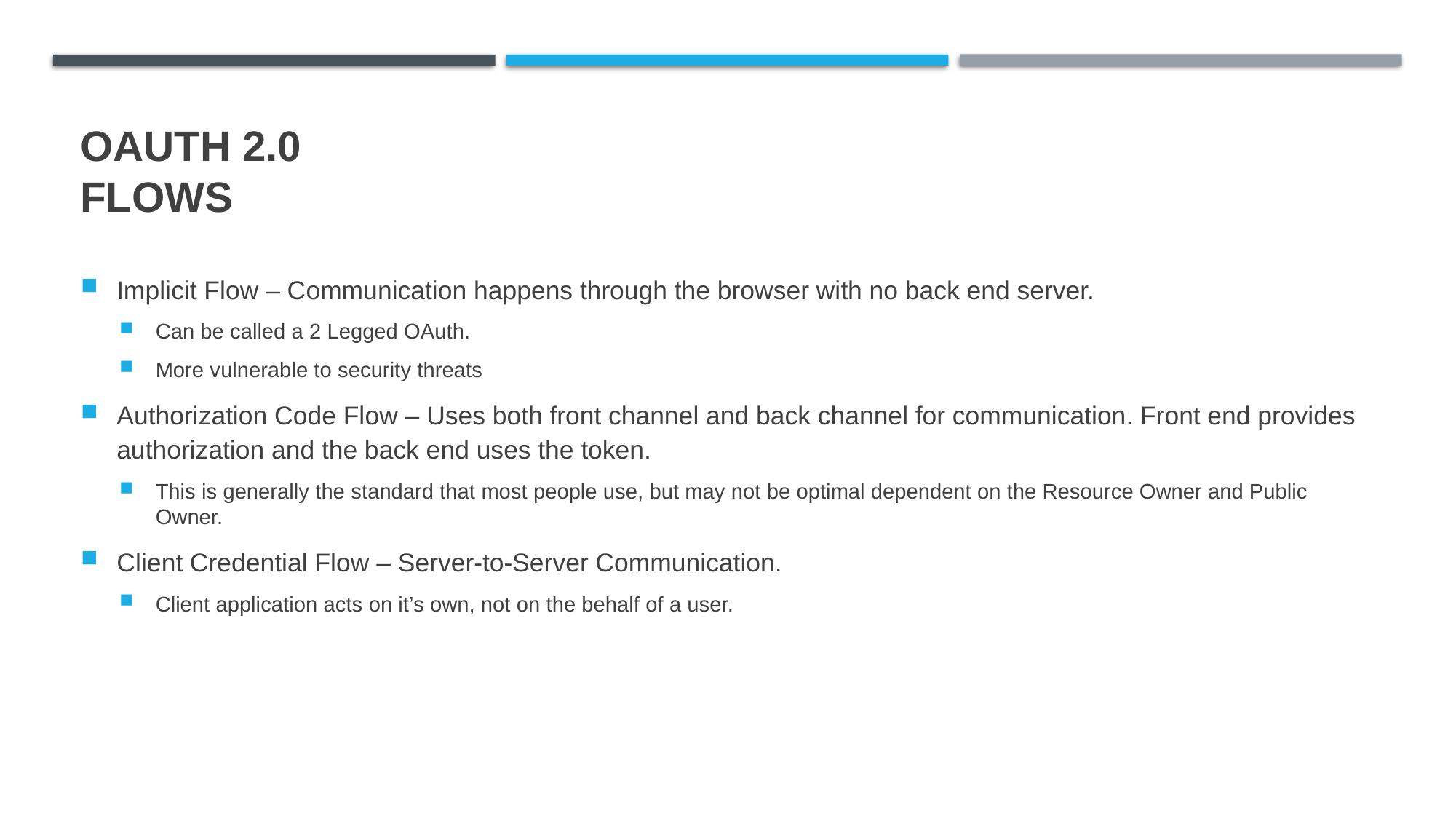

# OAuth 2.0 Flows
Implicit Flow – Communication happens through the browser with no back end server.
Can be called a 2 Legged OAuth.
More vulnerable to security threats
Authorization Code Flow – Uses both front channel and back channel for communication. Front end provides authorization and the back end uses the token.
This is generally the standard that most people use, but may not be optimal dependent on the Resource Owner and Public Owner.
Client Credential Flow – Server-to-Server Communication.
Client application acts on it’s own, not on the behalf of a user.